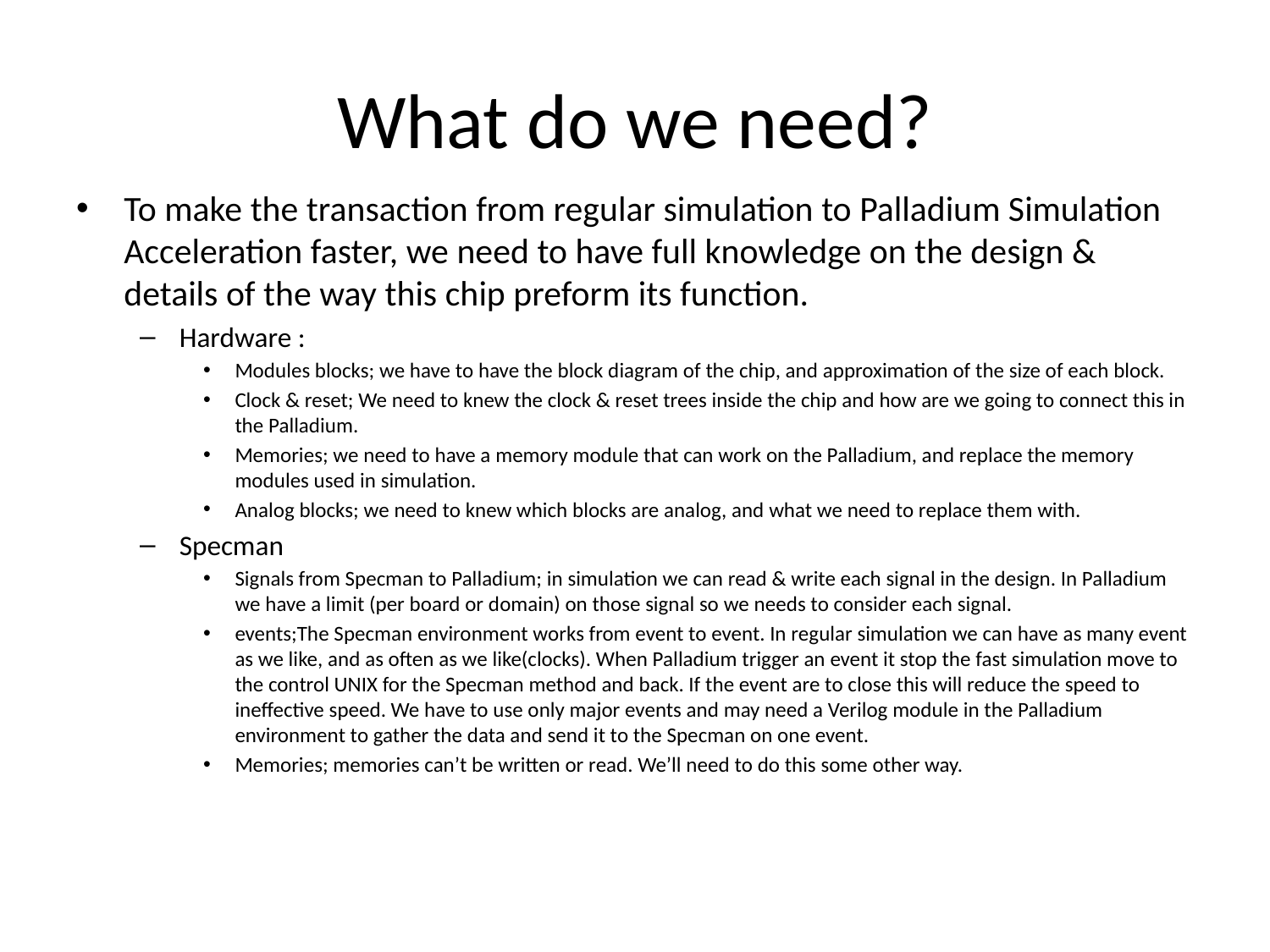

# What do we need?
To make the transaction from regular simulation to Palladium Simulation Acceleration faster, we need to have full knowledge on the design & details of the way this chip preform its function.
Hardware :
Modules blocks; we have to have the block diagram of the chip, and approximation of the size of each block.
Clock & reset; We need to knew the clock & reset trees inside the chip and how are we going to connect this in the Palladium.
Memories; we need to have a memory module that can work on the Palladium, and replace the memory modules used in simulation.
Analog blocks; we need to knew which blocks are analog, and what we need to replace them with.
Specman
Signals from Specman to Palladium; in simulation we can read & write each signal in the design. In Palladium we have a limit (per board or domain) on those signal so we needs to consider each signal.
events;The Specman environment works from event to event. In regular simulation we can have as many event as we like, and as often as we like(clocks). When Palladium trigger an event it stop the fast simulation move to the control UNIX for the Specman method and back. If the event are to close this will reduce the speed to ineffective speed. We have to use only major events and may need a Verilog module in the Palladium environment to gather the data and send it to the Specman on one event.
Memories; memories can’t be written or read. We’ll need to do this some other way.